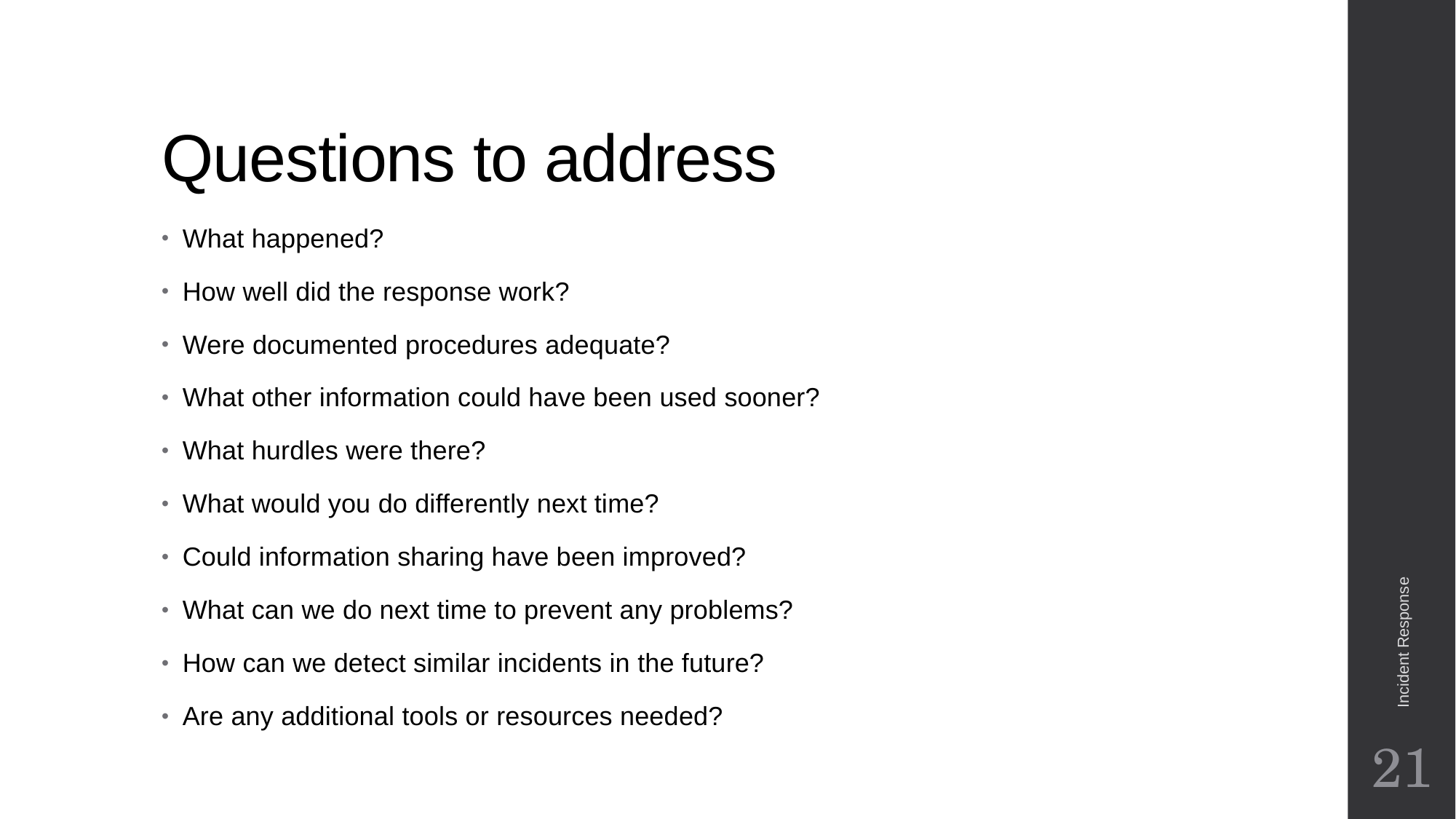

# Questions to address
What happened?
How well did the response work?
Were documented procedures adequate?
What other information could have been used sooner?
What hurdles were there?
What would you do differently next time?
Could information sharing have been improved?
What can we do next time to prevent any problems?
How can we detect similar incidents in the future?
Are any additional tools or resources needed?
Incident Response
21